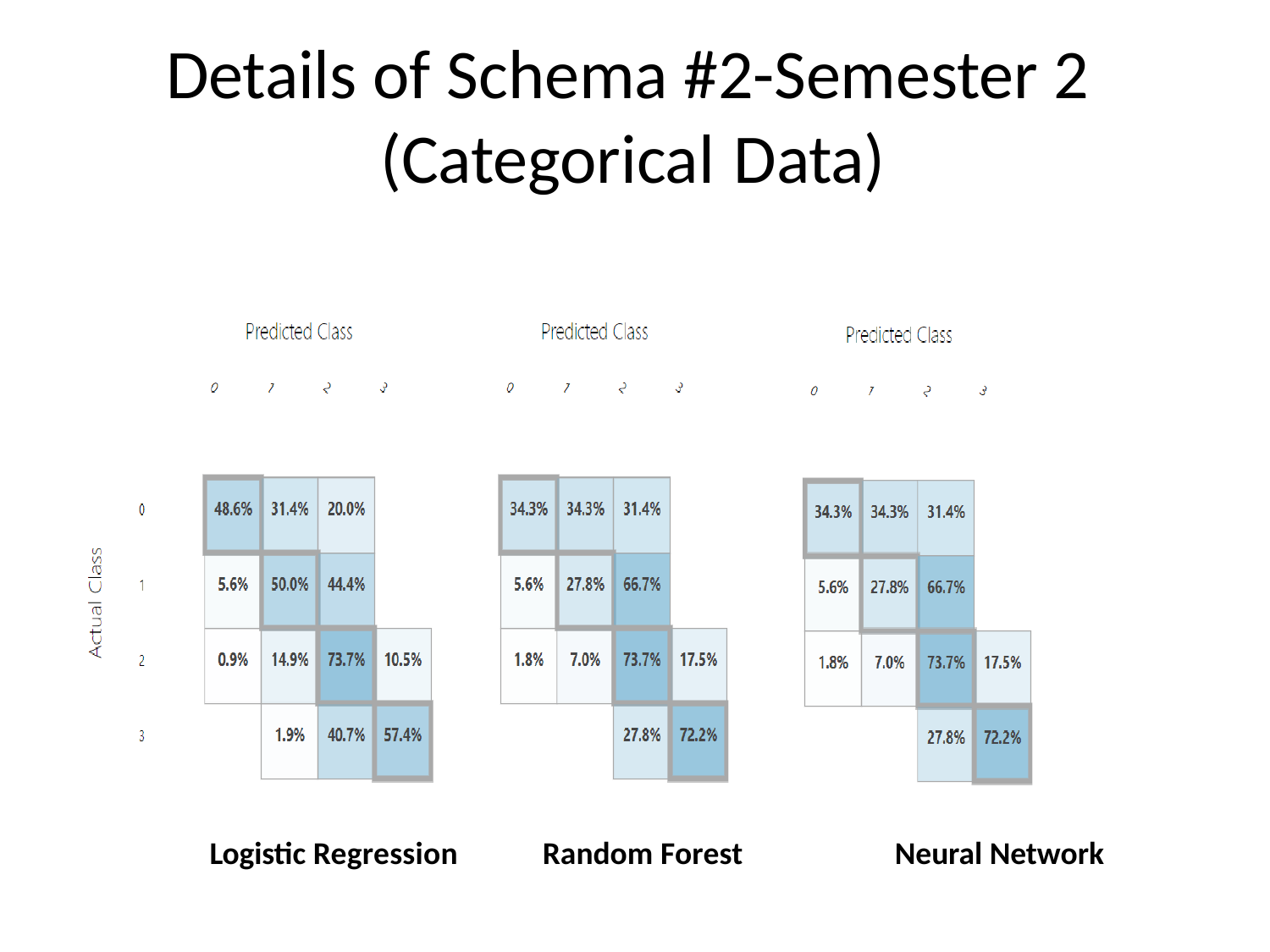

# Details of Schema #2-Semester 2  (Categorical Data)

Logistic Regression
Random Forest
Neural Network